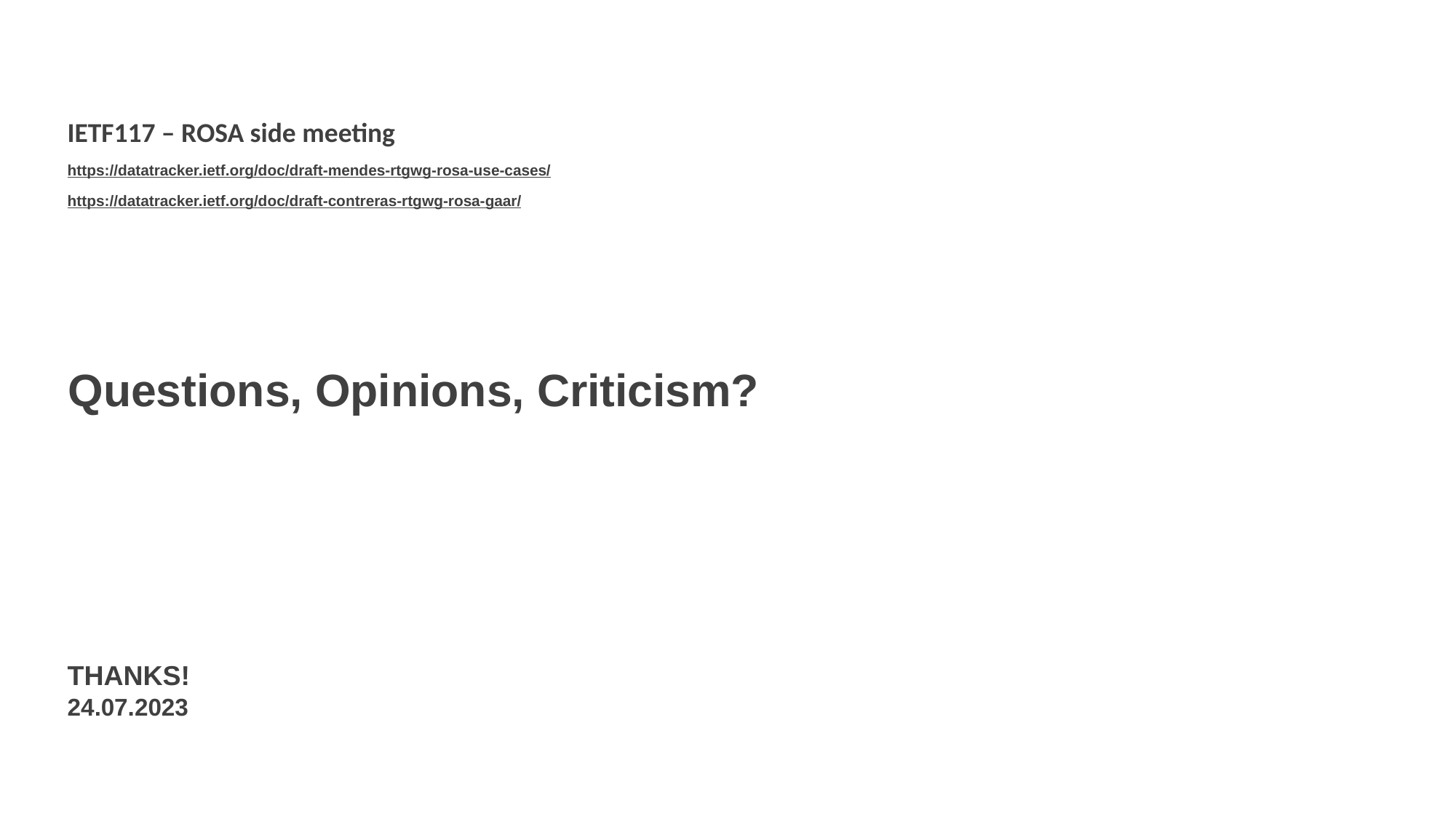

IETF117 – ROSA side meeting
https://datatracker.ietf.org/doc/draft-mendes-rtgwg-rosa-use-cases/
https://datatracker.ietf.org/doc/draft-contreras-rtgwg-rosa-gaar/
Questions, Opinions, Criticism?

THANKS!
24.07.2023